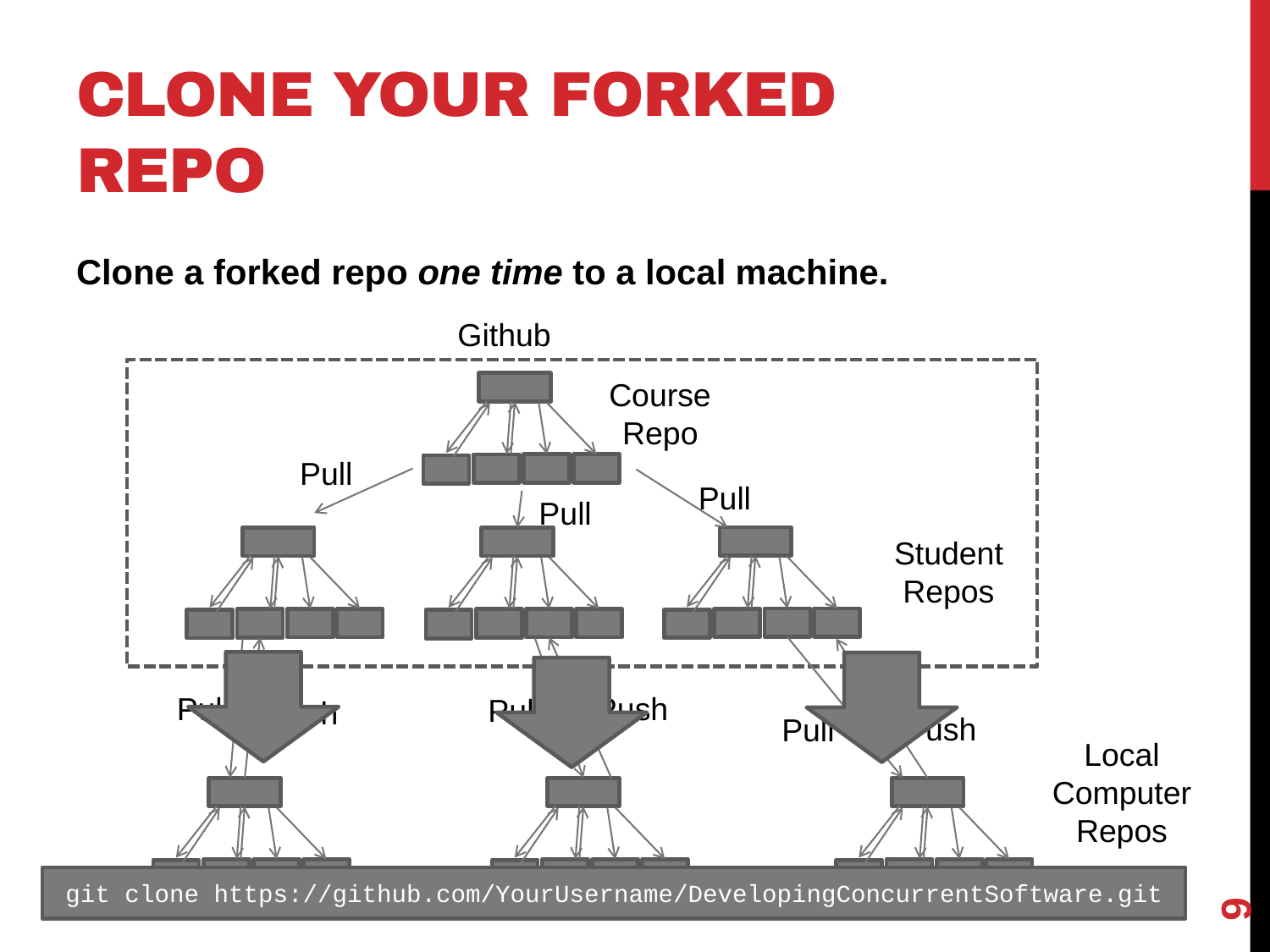

# Clone your forked repo
Clone a forked repo one time to a local machine.
Github

Course Repo

Pull
Pull
Pull

Student Repos

Pull
Push
Pull
Push
Push
Pull
Local Computer Repos

9
git clone https://github.com/YourUsername/DevelopingConcurrentSoftware.git